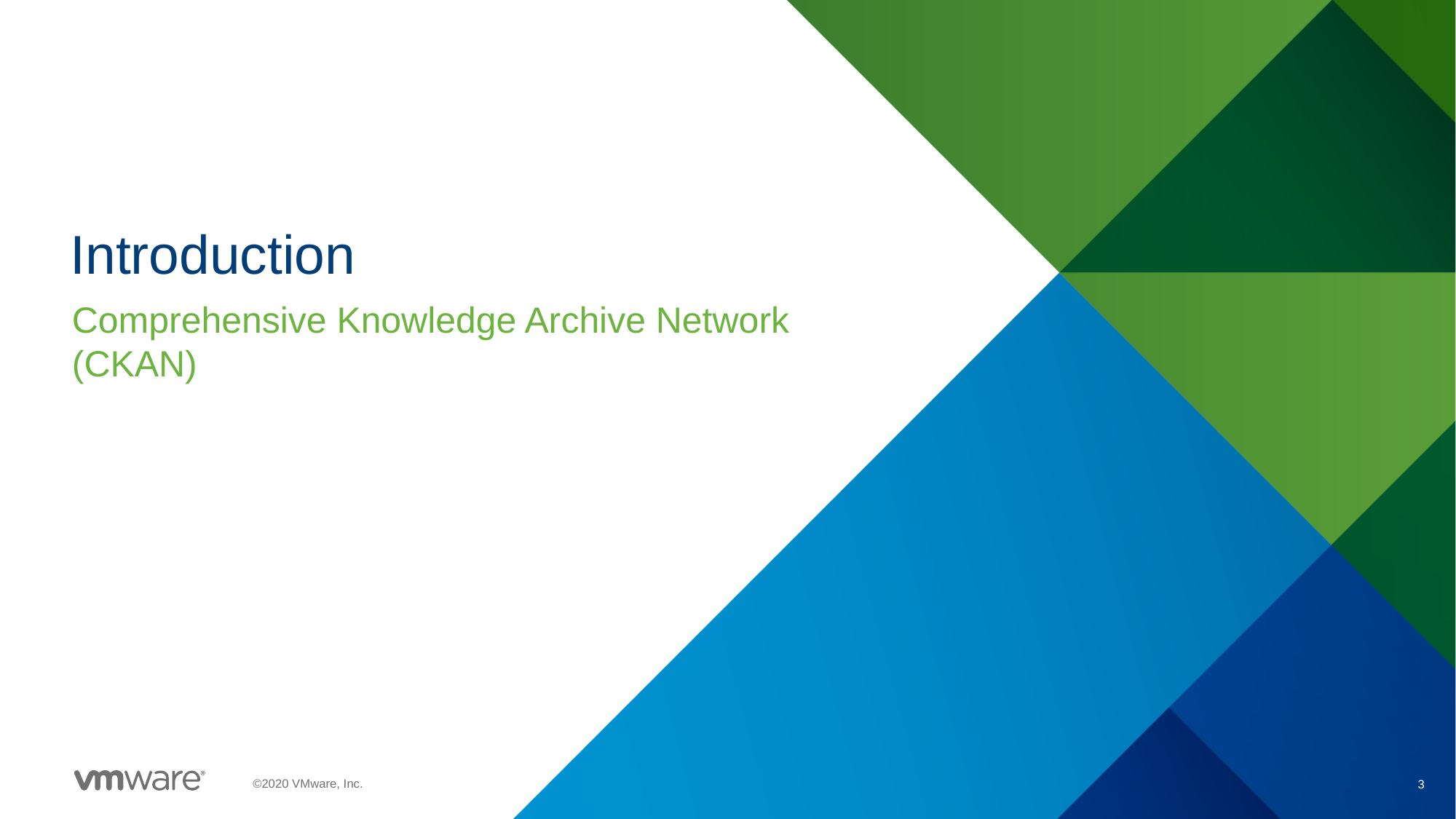

# Introduction
Comprehensive Knowledge Archive Network (CKAN)